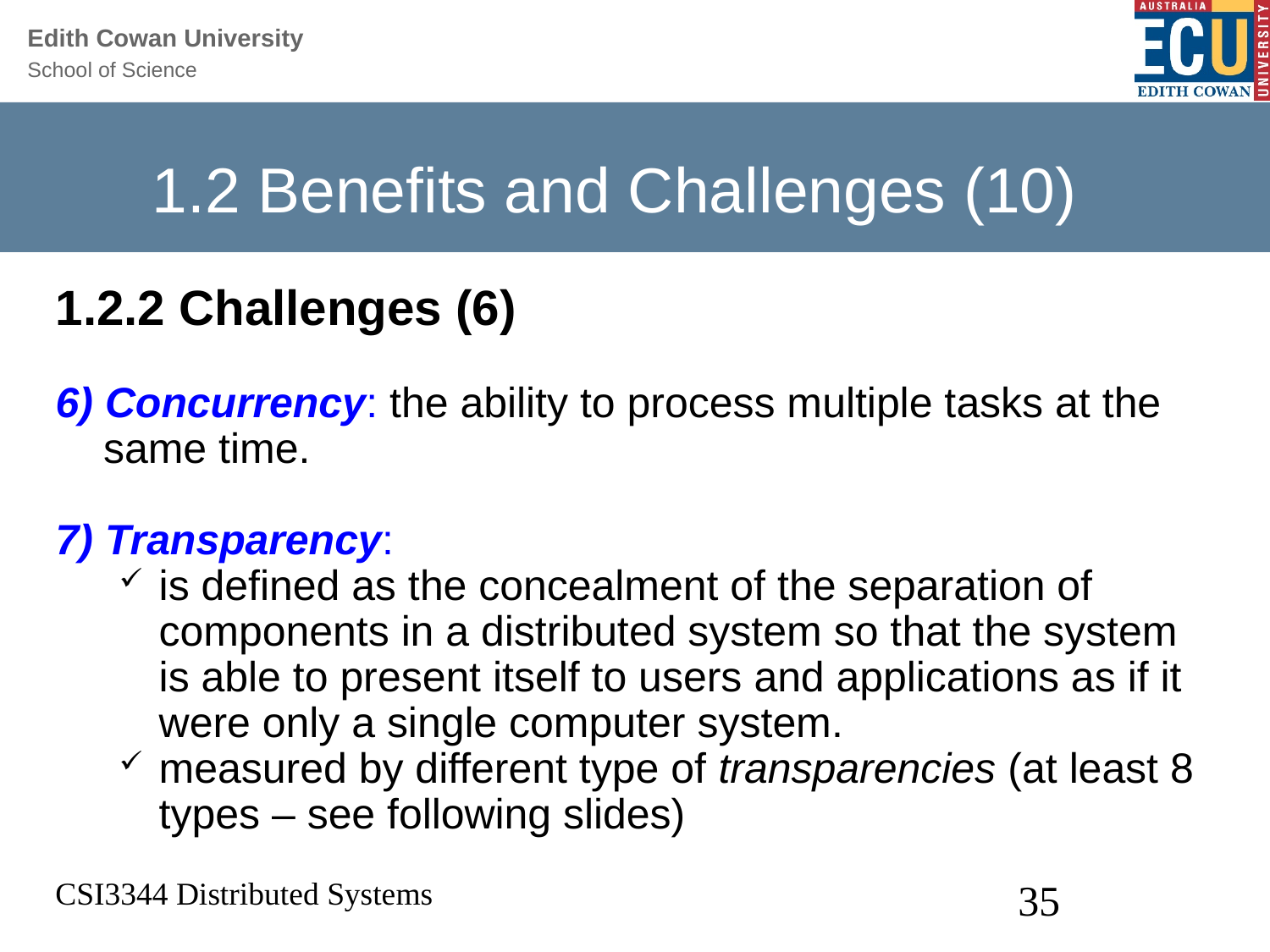

1.2 Benefits and Challenges (10)
1.2.2 Challenges (6)

6) Concurrency: the ability to process multiple tasks at the same time.

7) Transparency:
is defined as the concealment of the separation of components in a distributed system so that the system is able to present itself to users and applications as if it were only a single computer system.
measured by different type of transparencies (at least 8 types – see following slides)
CSI3344 Distributed Systems

35